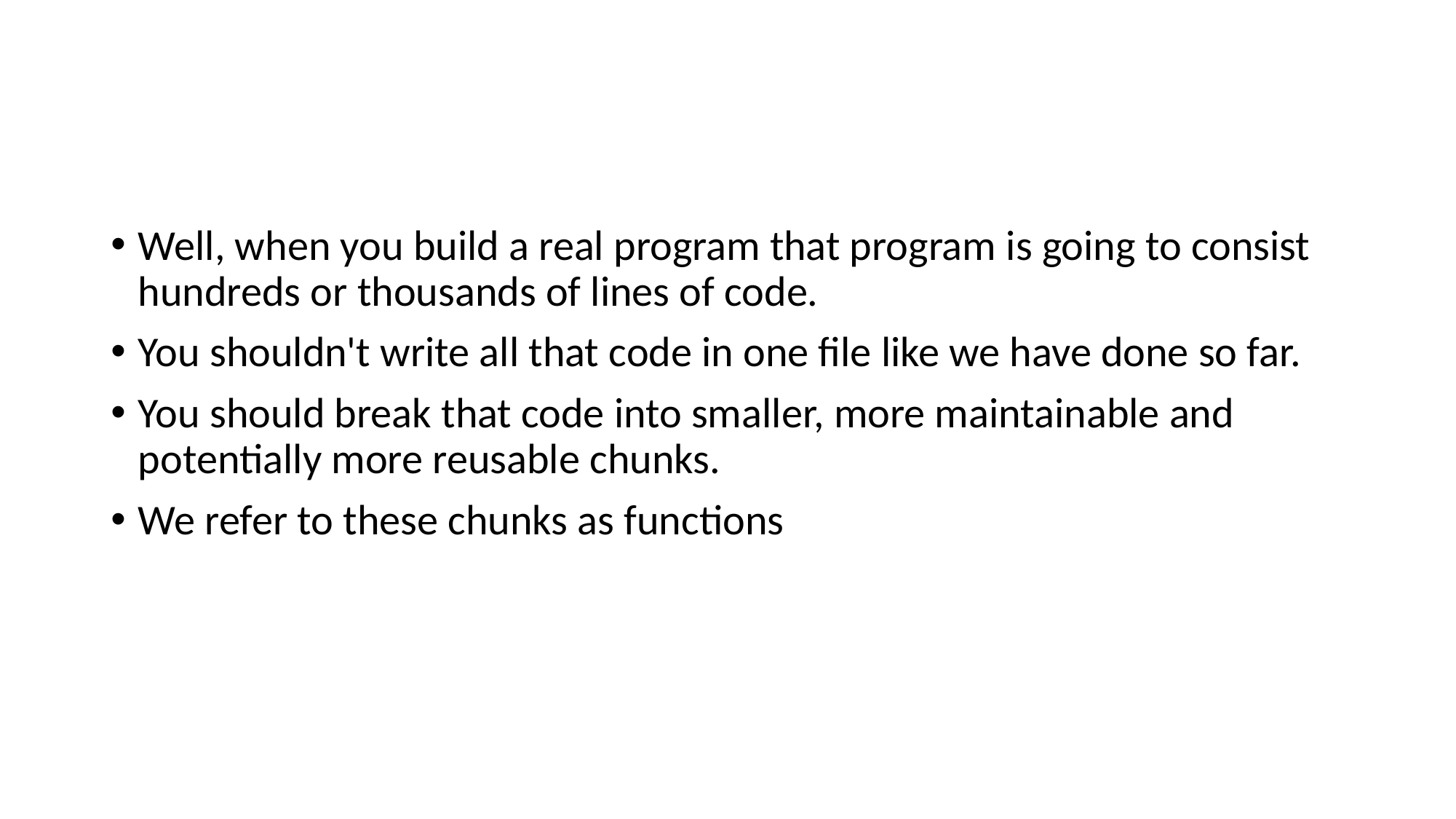

#
Well, when you build a real program that program is going to consist hundreds or thousands of lines of code.
You shouldn't write all that code in one file like we have done so far.
You should break that code into smaller, more maintainable and potentially more reusable chunks.
We refer to these chunks as functions